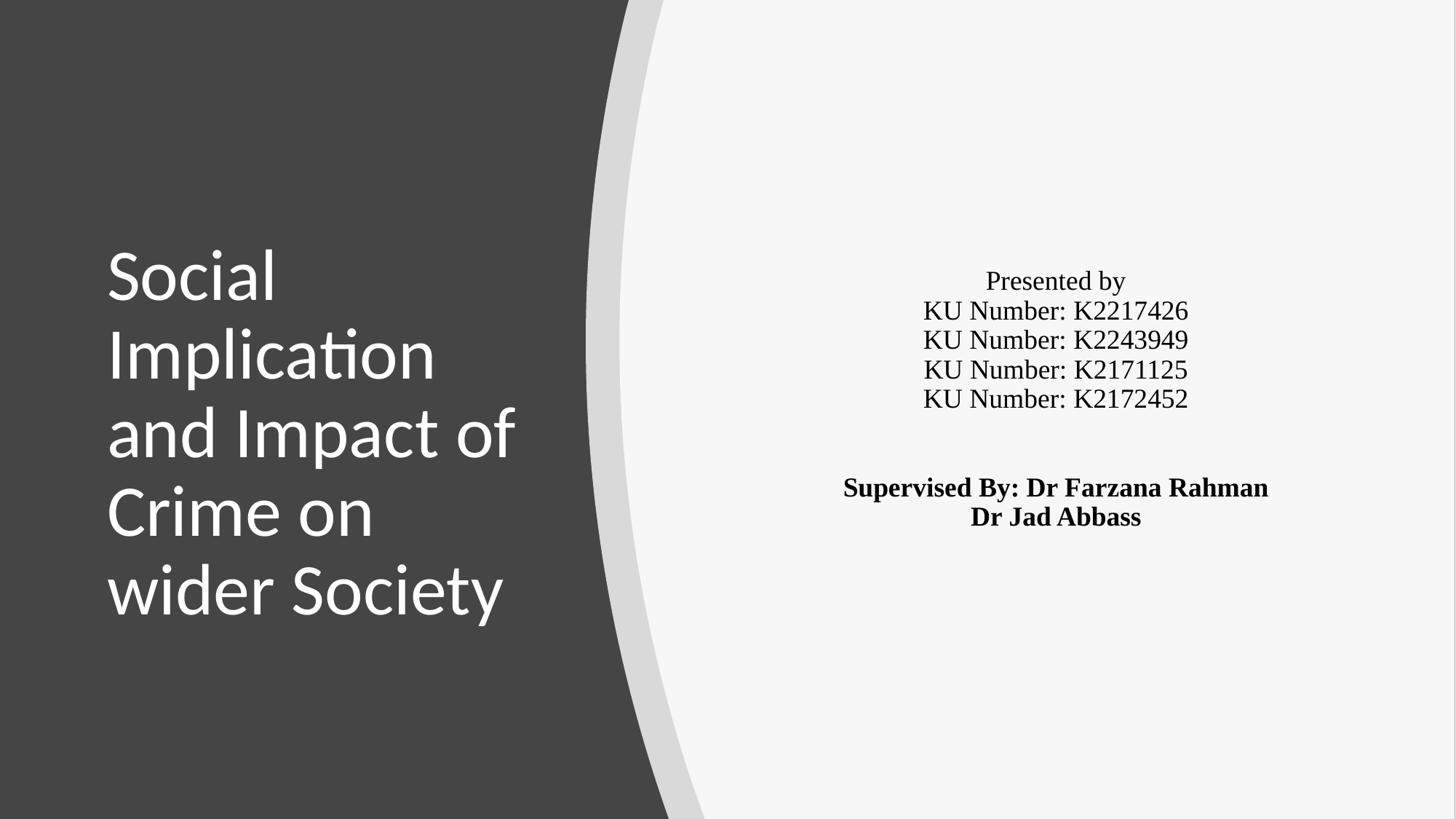

Presented by
KU Number: K2217426
KU Number: K2243949
KU Number: K2171125
KU Number: K2172452
Supervised By: Dr Farzana Rahman
Dr Jad Abbass
# Social Implication and Impact of Crime on wider Society